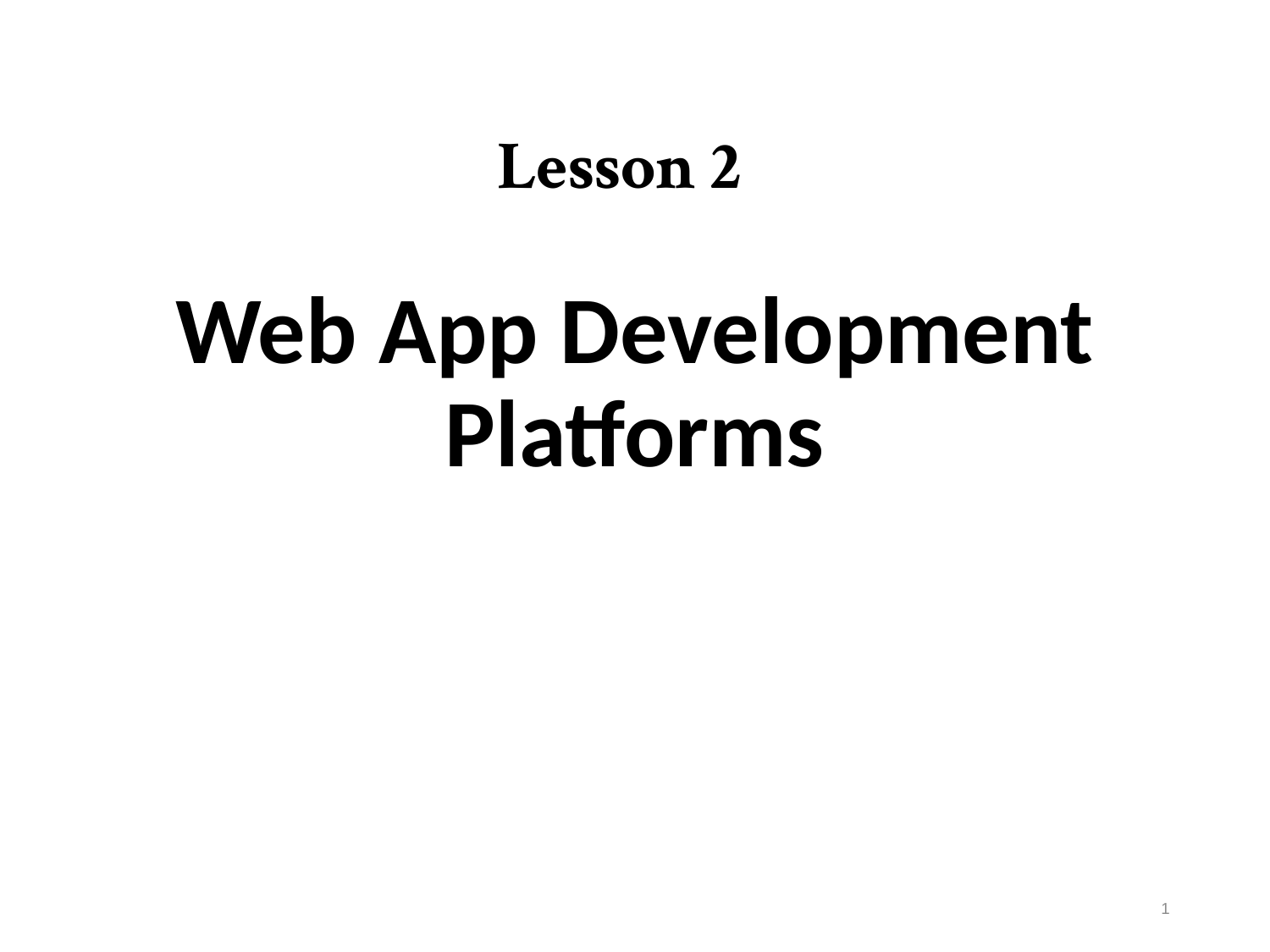

# Lesson 2
Web App Development Platforms
1